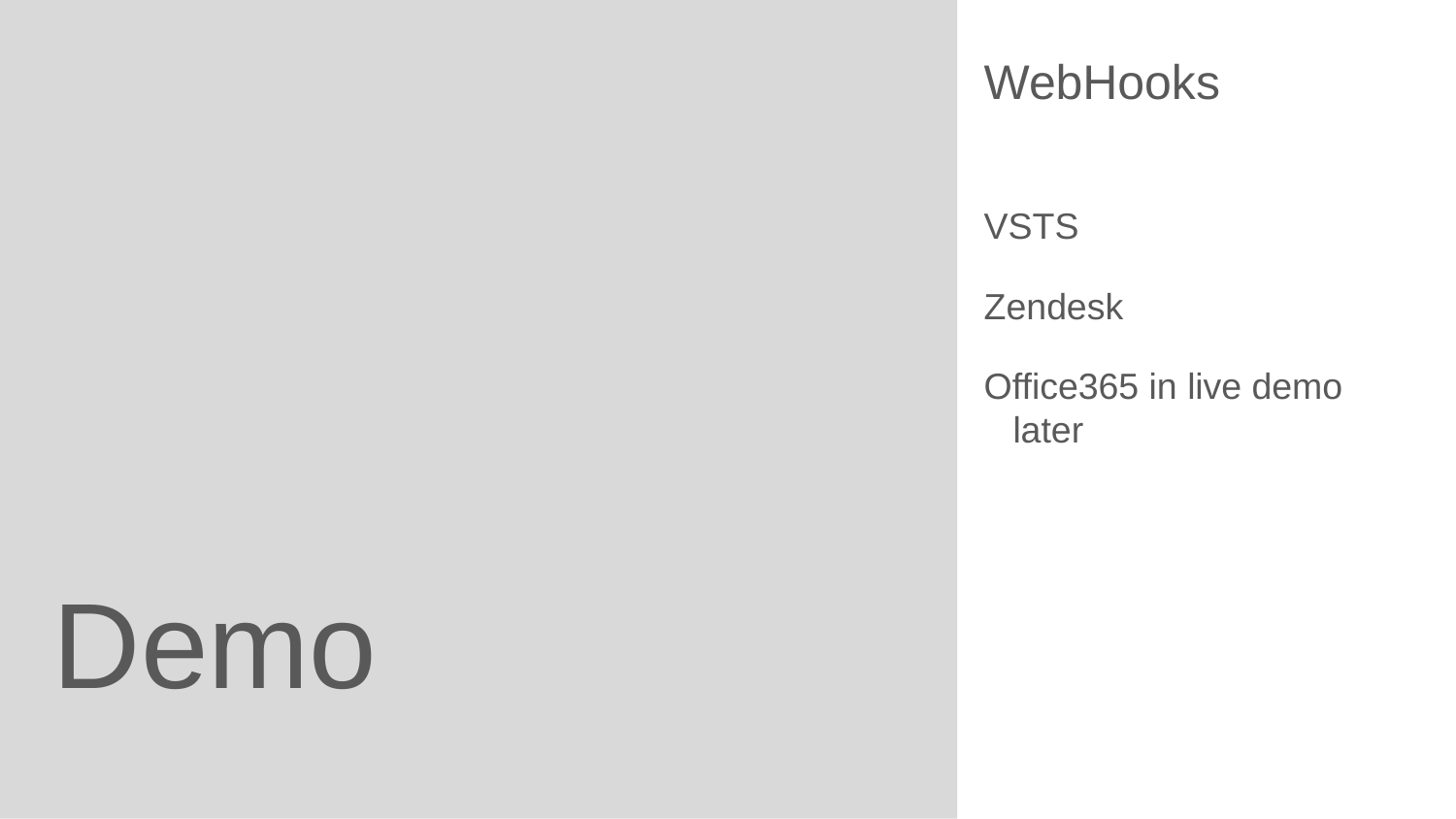

WebHooks

VSTS
Zendesk
Office365 in live demo later